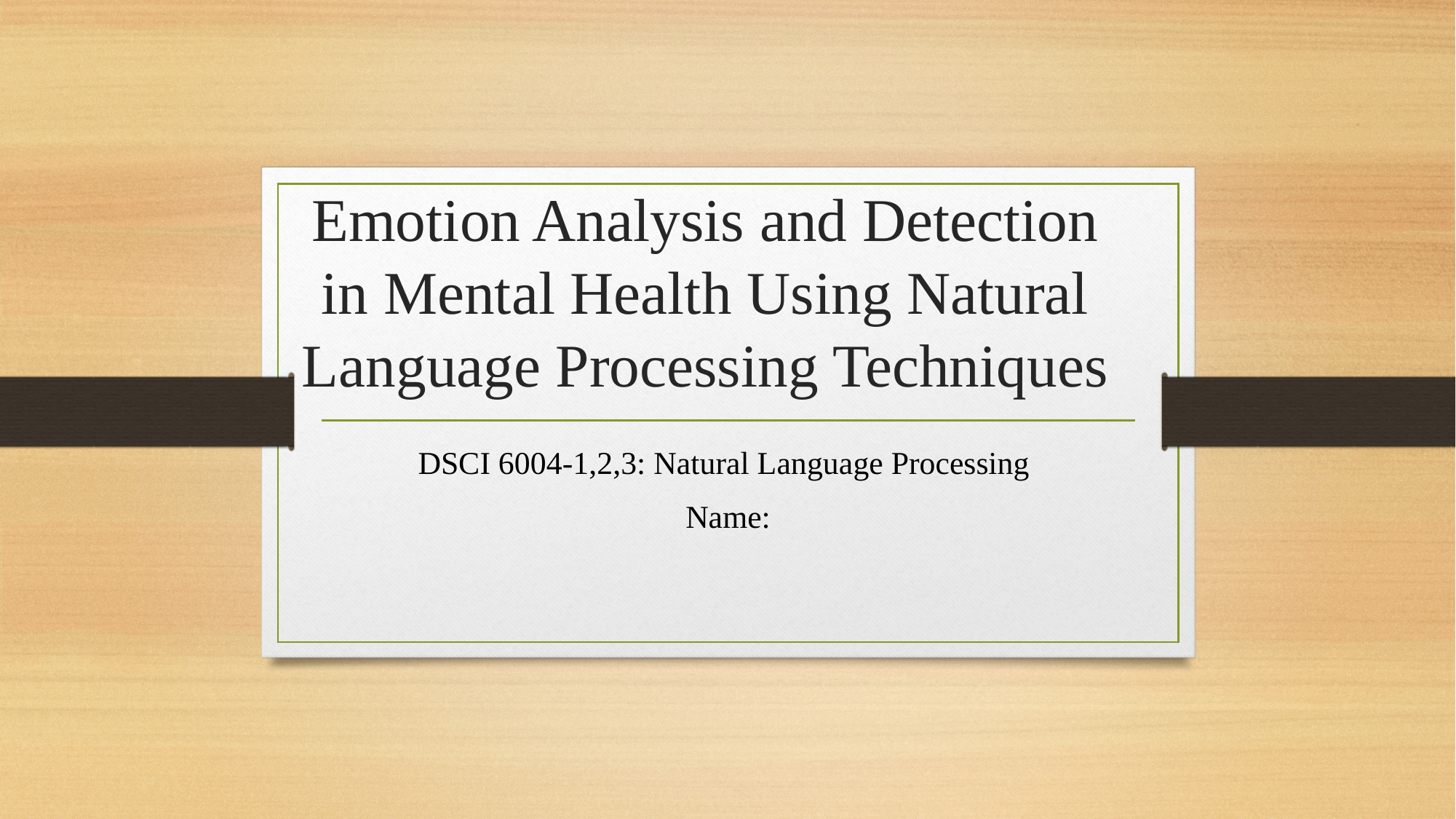

# Emotion Analysis and Detection in Mental Health Using Natural Language Processing Techniques
DSCI 6004-1,2,3: Natural Language Processing
Name: